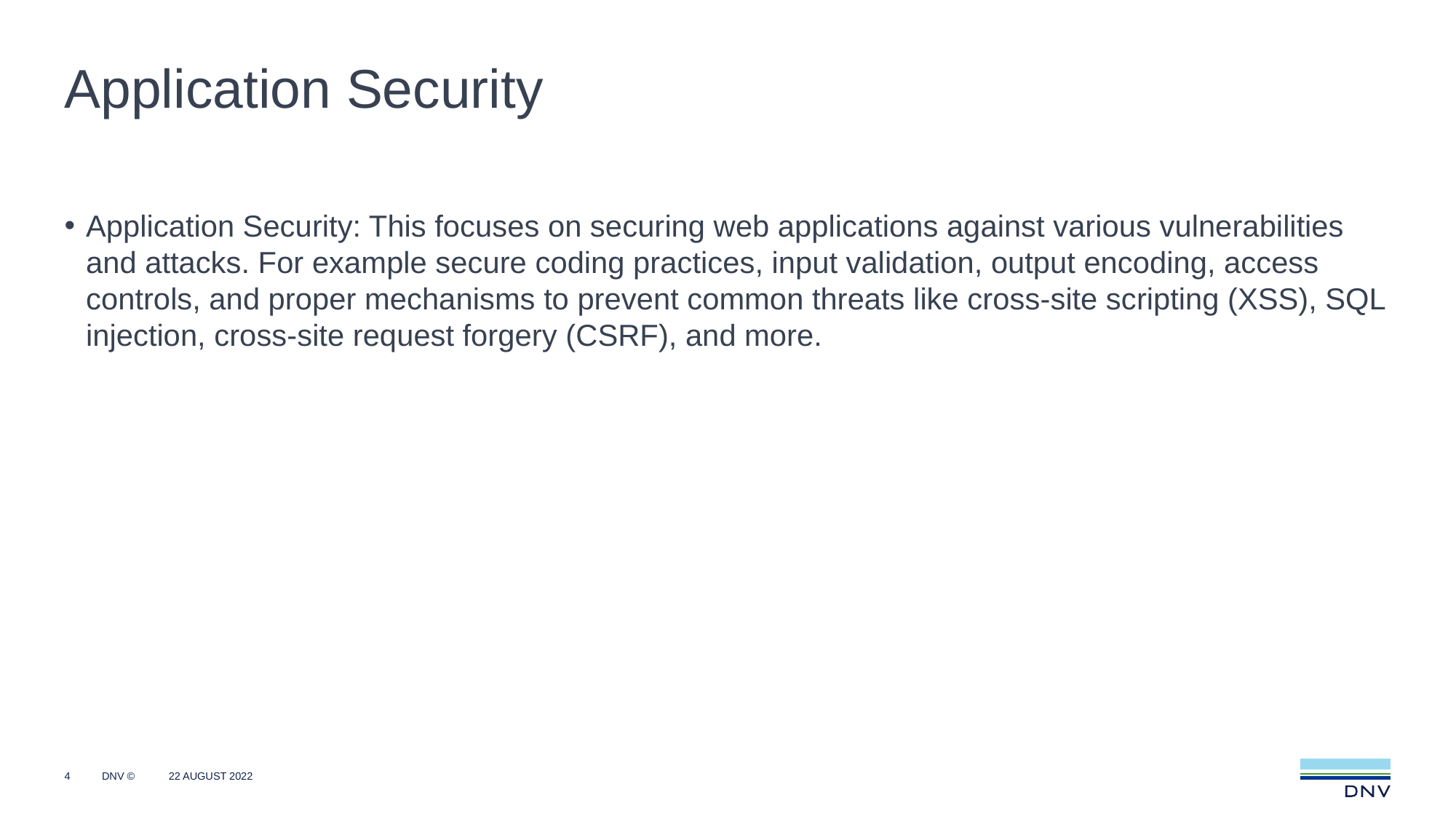

# Application Security
Application Security: This focuses on securing web applications against various vulnerabilities and attacks. For example secure coding practices, input validation, output encoding, access controls, and proper mechanisms to prevent common threats like cross-site scripting (XSS), SQL injection, cross-site request forgery (CSRF), and more.

4